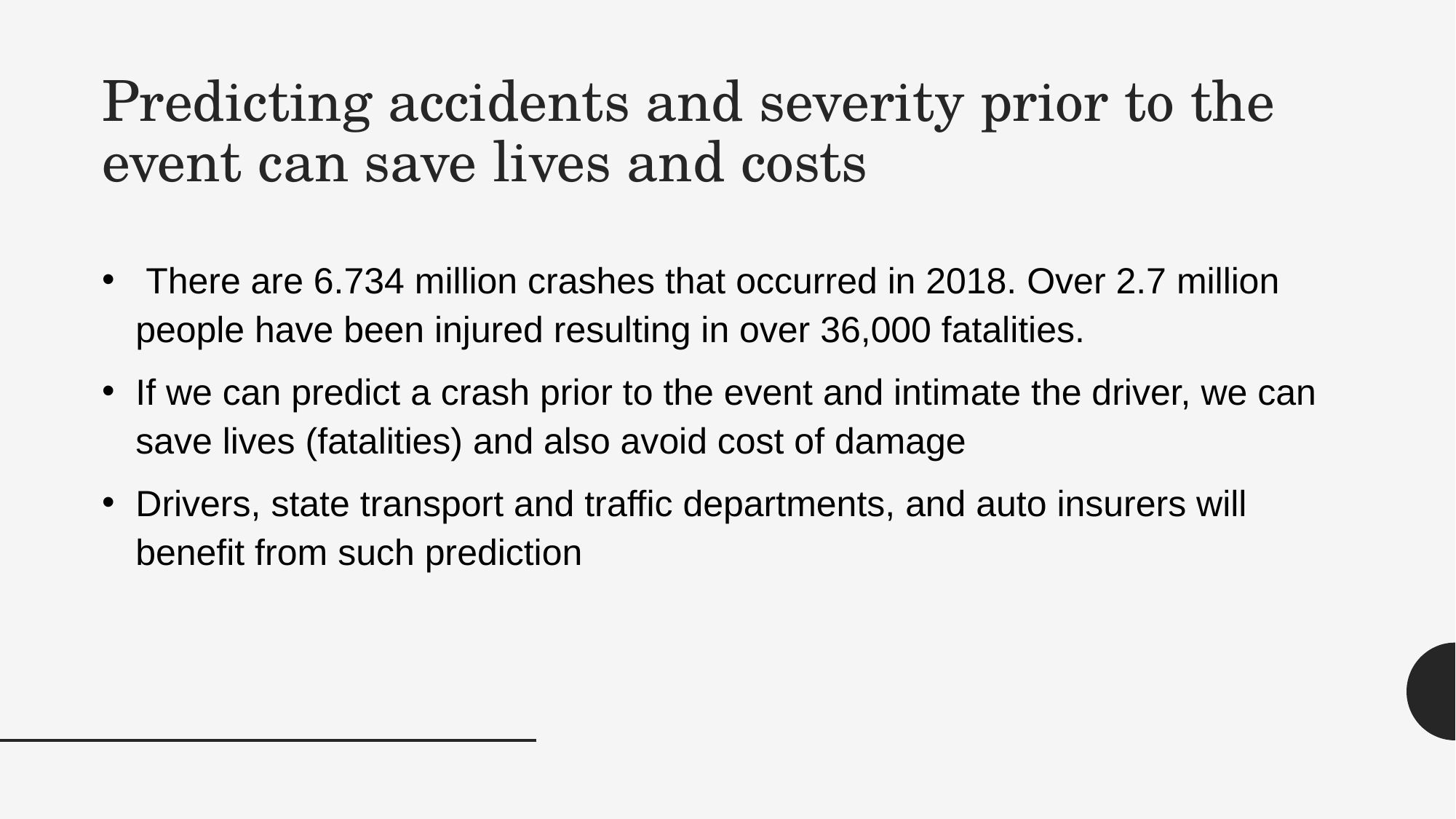

# Predicting accidents and severity prior to the event can save lives and costs

 There are 6.734 million crashes that occurred in 2018. Over 2.7 million people have been injured resulting in over 36,000 fatalities.
If we can predict a crash prior to the event and intimate the driver, we can save lives (fatalities) and also avoid cost of damage
Drivers, state transport and traffic departments, and auto insurers will benefit from such prediction